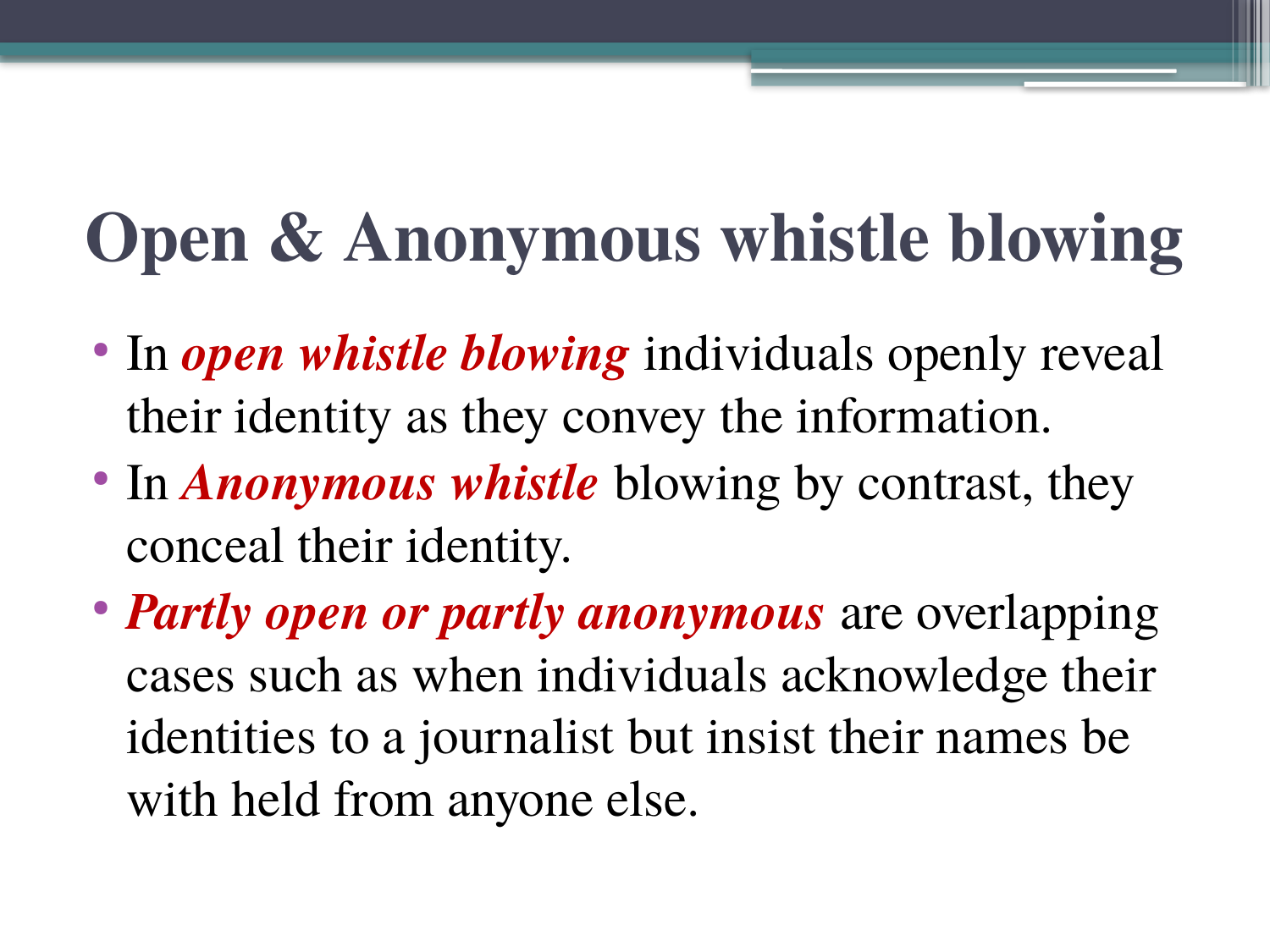

# Open & Anonymous whistle blowing
In open whistle blowing individuals openly reveal their identity as they convey the information.
In Anonymous whistle blowing by contrast, they conceal their identity.
Partly open or partly anonymous are overlapping cases such as when individuals acknowledge their identities to a journalist but insist their names be with held from anyone else.